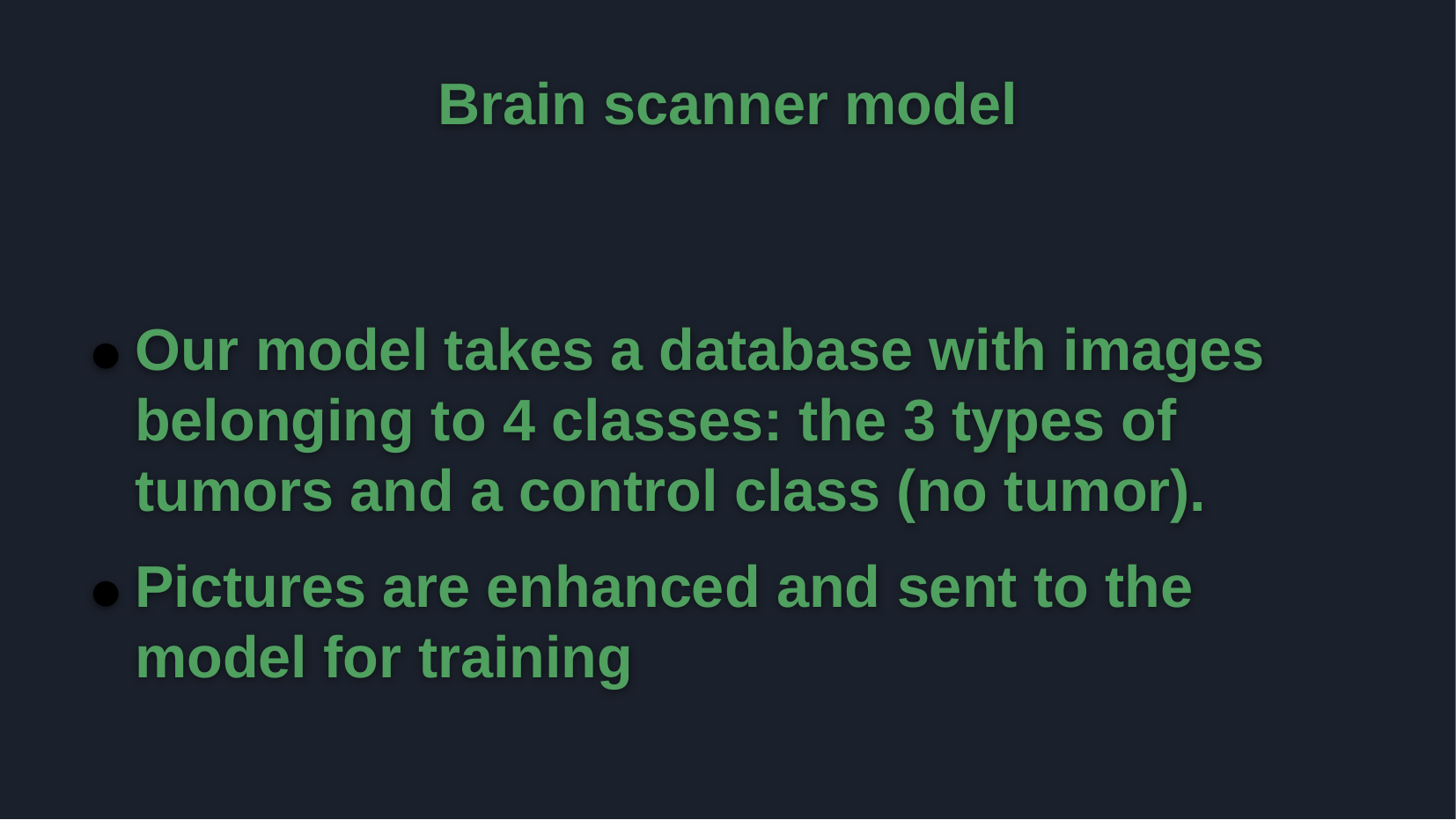

Brain scanner model
Our model takes a database with images belonging to 4 classes: the 3 types of tumors and a control class (no tumor).
Pictures are enhanced and sent to the model for training